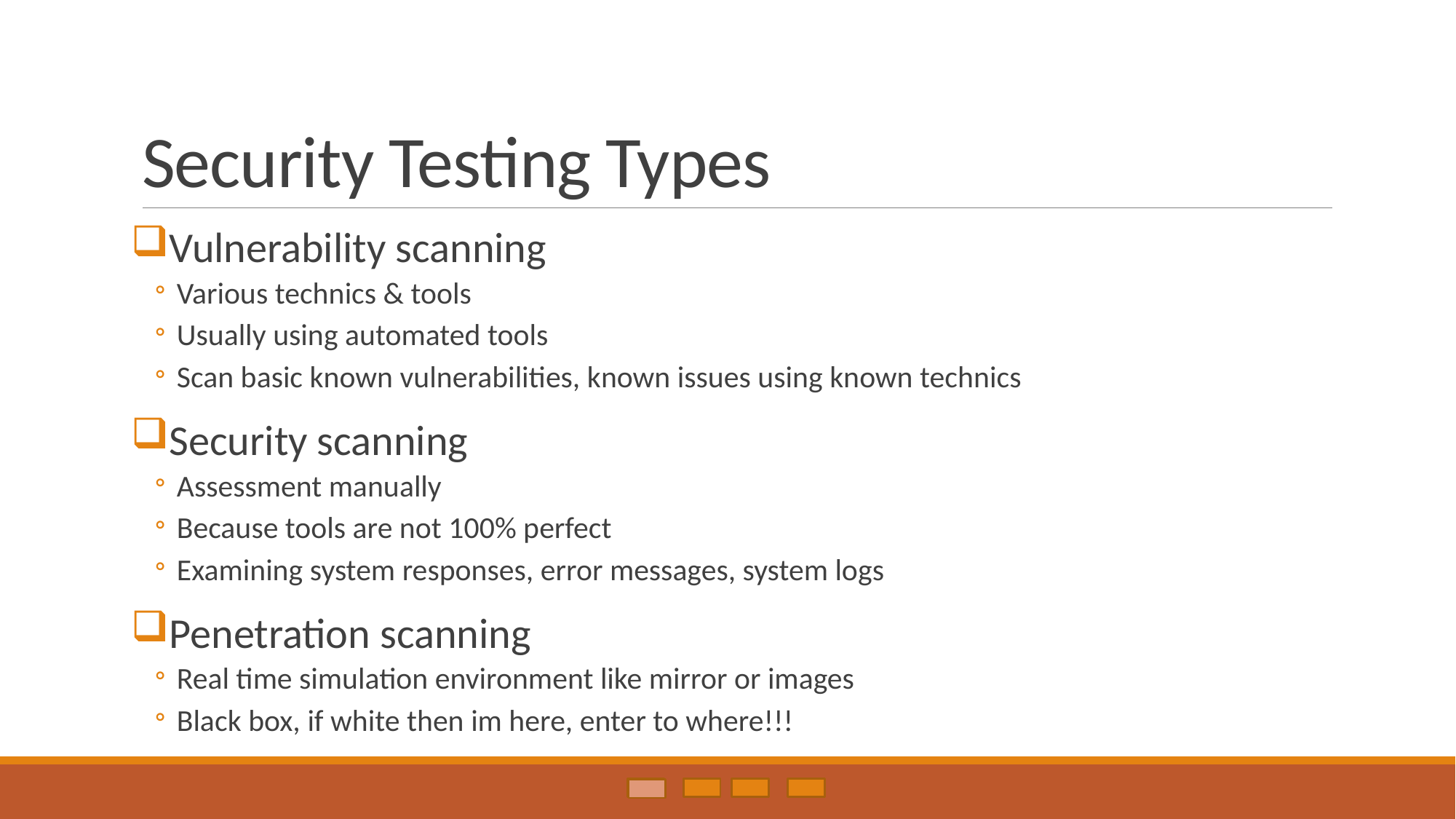

# Security Testing Types
Vulnerability scanning
Various technics & tools
Usually using automated tools
Scan basic known vulnerabilities, known issues using known technics
Security scanning
Assessment manually
Because tools are not 100% perfect
Examining system responses, error messages, system logs
Penetration scanning
Real time simulation environment like mirror or images
Black box, if white then im here, enter to where!!!